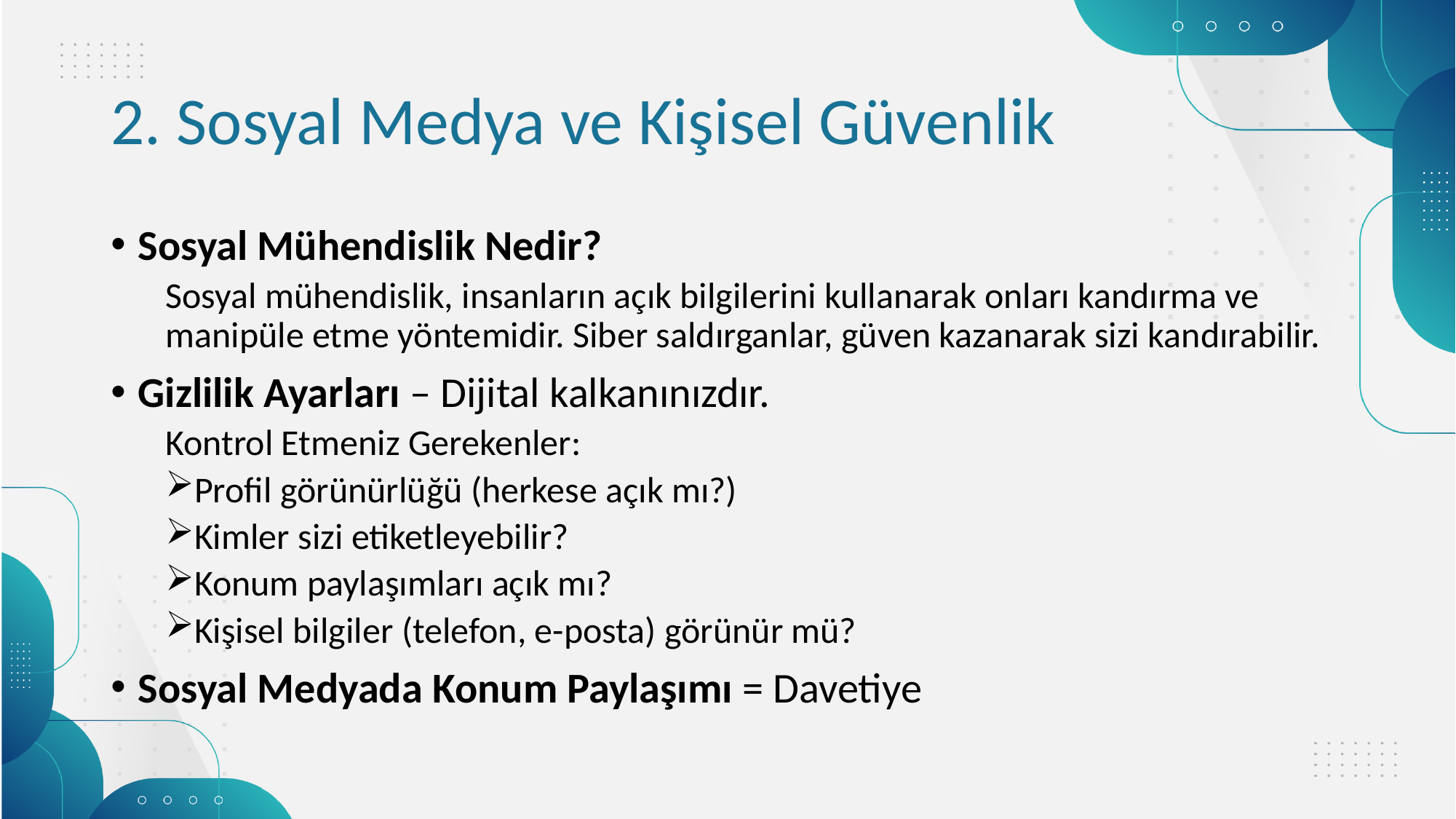

# 2. Sosyal Medya ve Kişisel Güvenlik
Sosyal Mühendislik Nedir?
Sosyal mühendislik, insanların açık bilgilerini kullanarak onları kandırma ve manipüle etme yöntemidir. Siber saldırganlar, güven kazanarak sizi kandırabilir.
Gizlilik Ayarları – Dijital kalkanınızdır.
Kontrol Etmeniz Gerekenler:
Profil görünürlüğü (herkese açık mı?)
Kimler sizi etiketleyebilir?
Konum paylaşımları açık mı?
Kişisel bilgiler (telefon, e-posta) görünür mü?
Sosyal Medyada Konum Paylaşımı = Davetiye